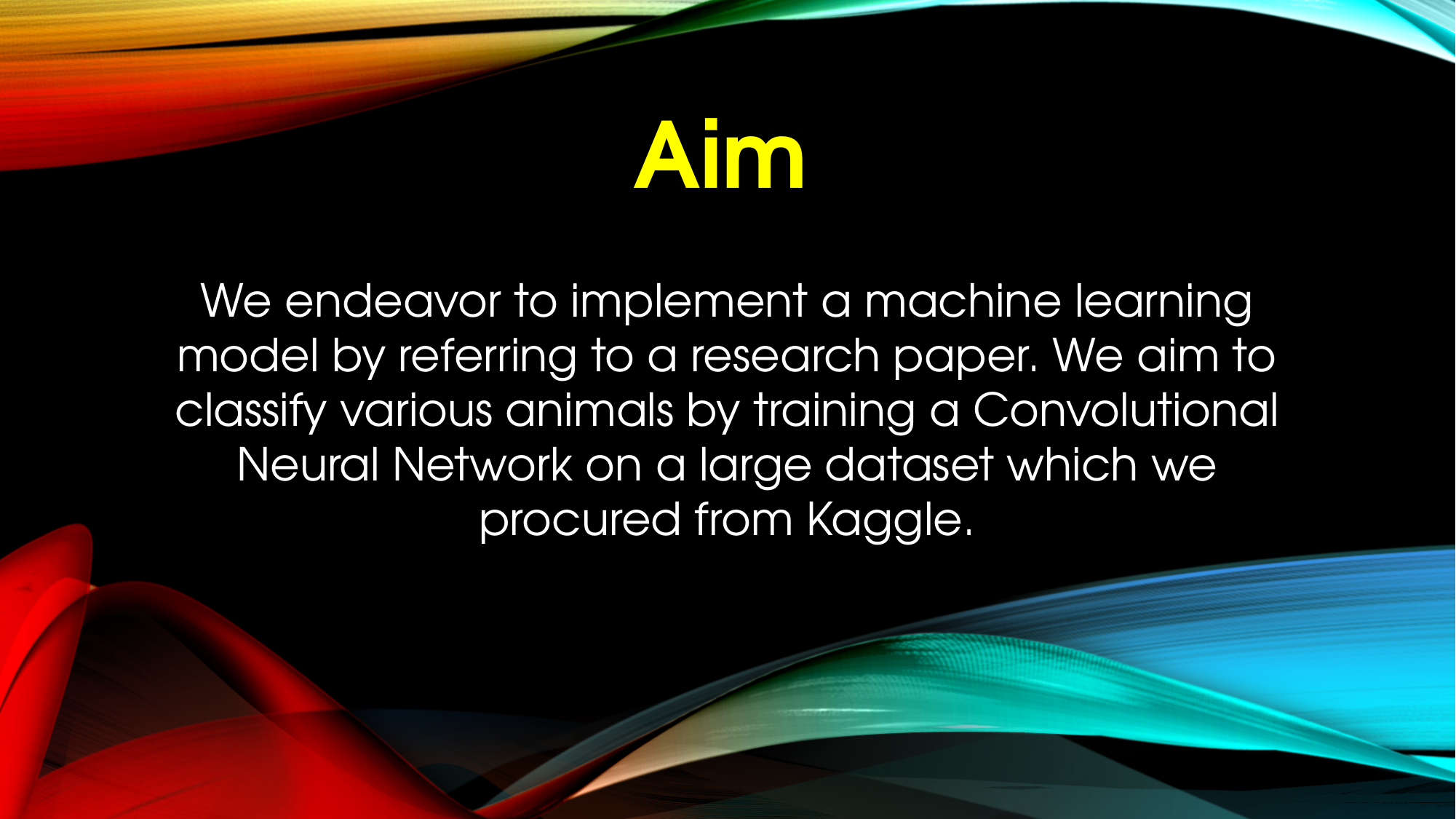

Aim

We endeavor to implement a machine learning model by referring to a research paper. We aim to classify various animals by training a Convolutional Neural Network on a large dataset which we procured from Kaggle.